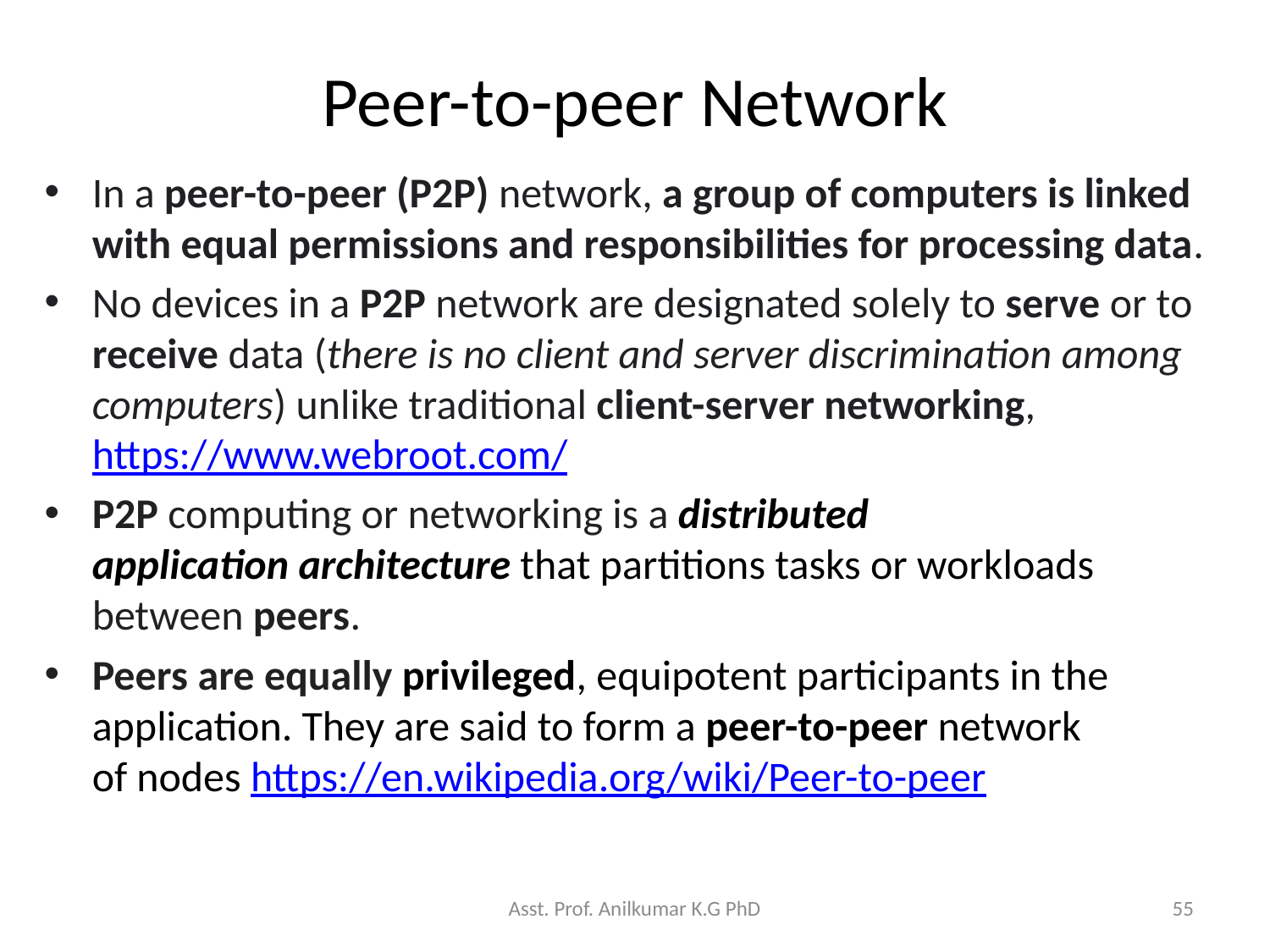

# Peer-to-peer Network
In a peer-to-peer (P2P) network, a group of computers is linked with equal permissions and responsibilities for processing data.
No devices in a P2P network are designated solely to serve or to receive data (there is no client and server discrimination among computers) unlike traditional client-server networking, https://www.webroot.com/
P2P computing or networking is a distributed application architecture that partitions tasks or workloads between peers.
Peers are equally privileged, equipotent participants in the application. They are said to form a peer-to-peer network of nodes https://en.wikipedia.org/wiki/Peer-to-peer

Asst. Prof. Anilkumar K.G PhD
55